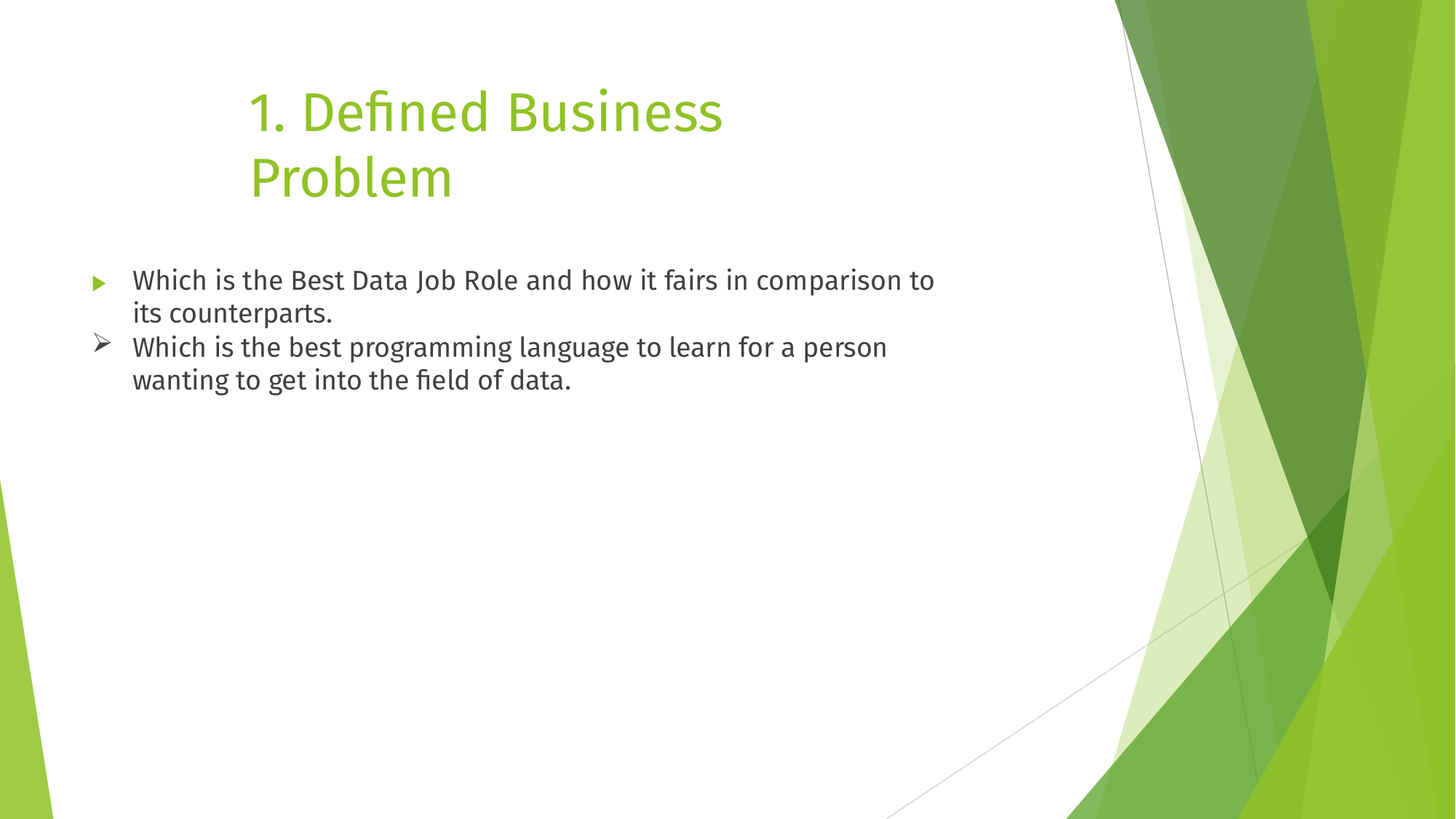

# 1. Defined Business Problem
▶	Which is the Best Data Job Role and how it fairs in comparison to its counterparts.
Which is the best programming language to learn for a person wanting to get into the field of data.